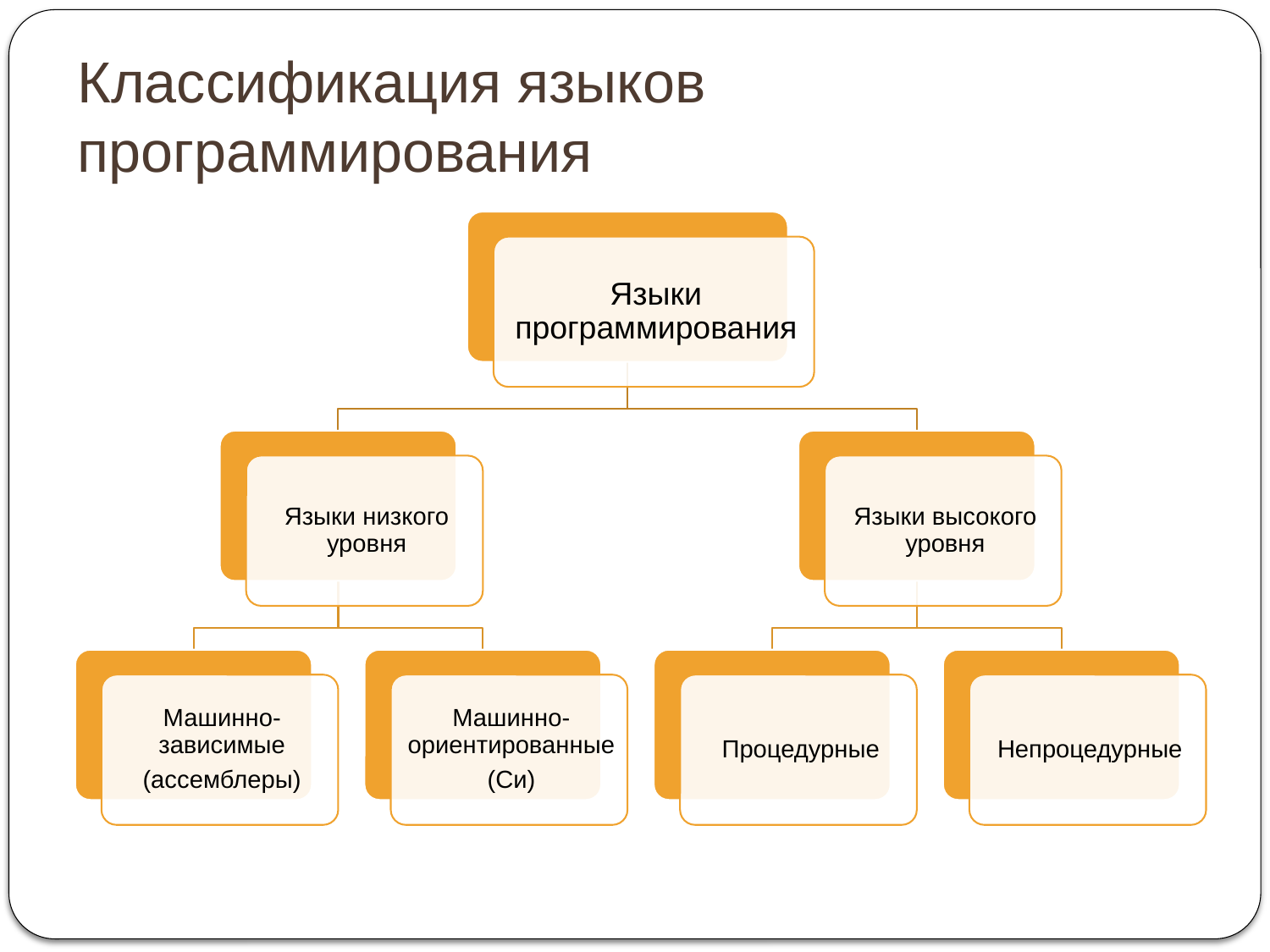

# Классификация языков программирования
Языки программирования
Языки низкого уровня
Машинно-зависимые
(ассемблеры)
Машинно-ориентированные
(Си)
Языки высокого уровня
Процедурные
Непроцедурные